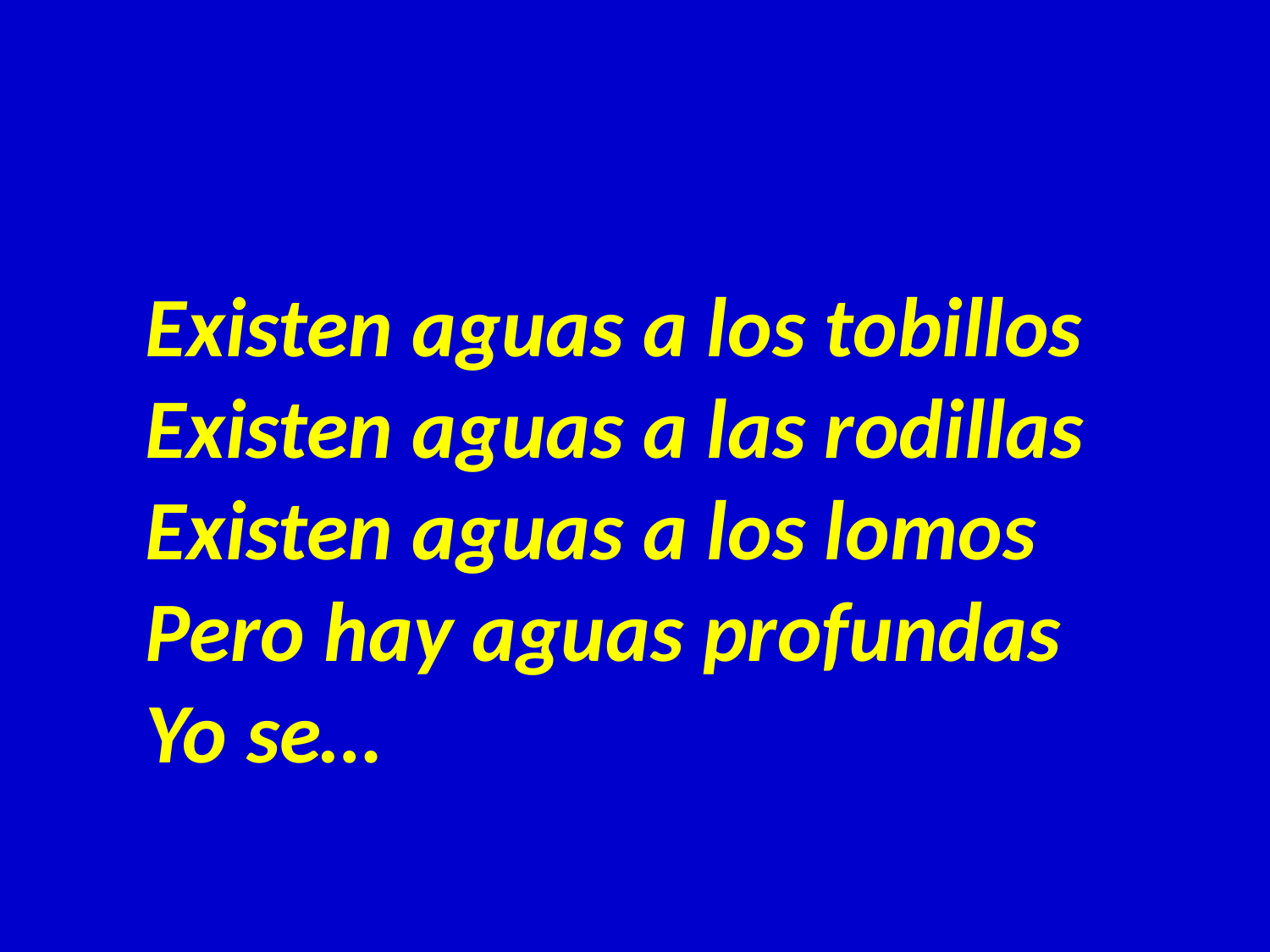

#
   Existen aguas a los tobillos 
Existen aguas a las rodillas 
Existen aguas a los lomos 
Pero hay aguas profundas 
Yo se…